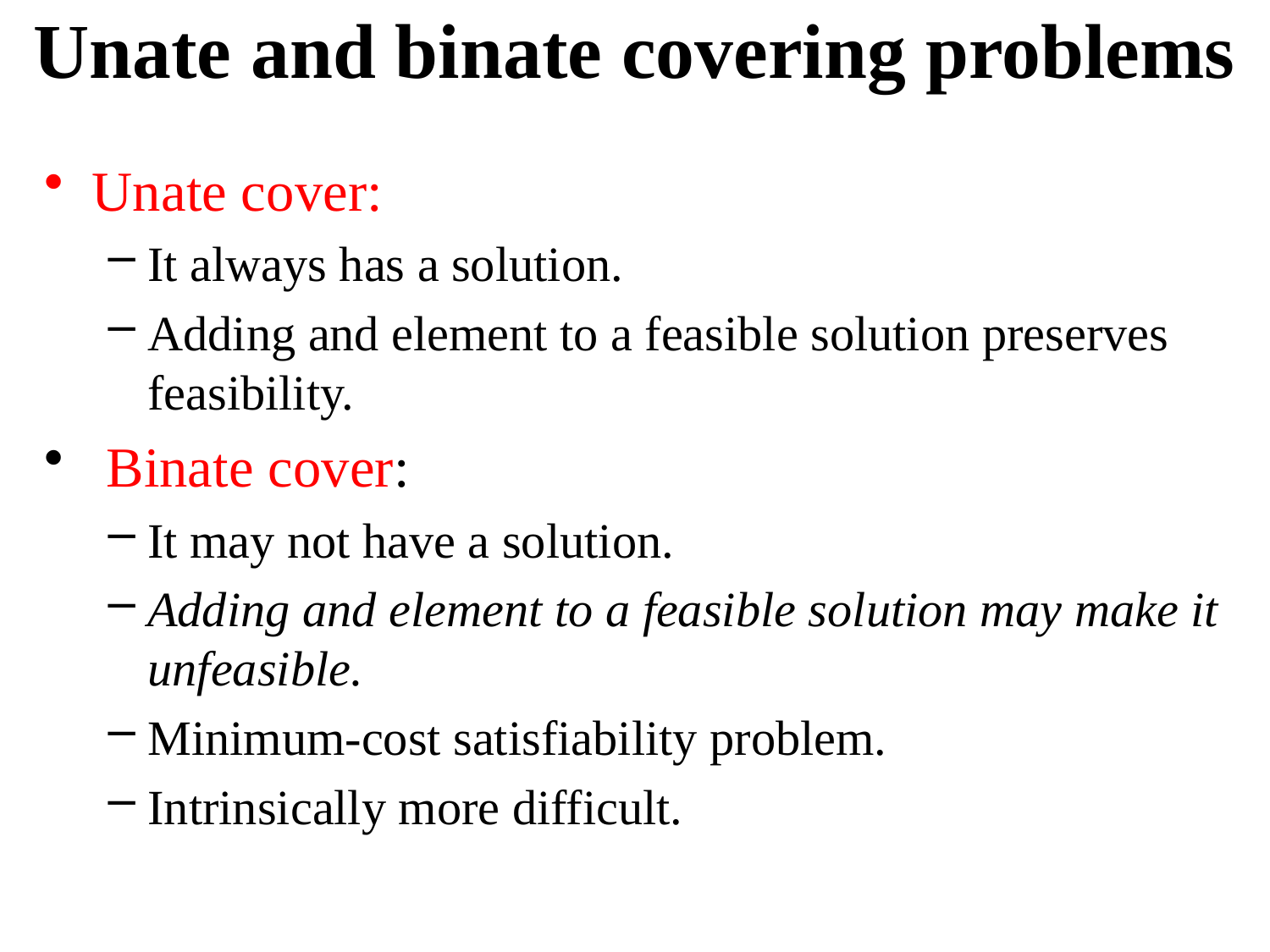

# Unate and binate covering problems
Unate cover:
It always has a solution.
Adding and element to a feasible solution preserves feasibility.
 Binate cover:
It may not have a solution.
Adding and element to a feasible solution may make it unfeasible.
Minimum-cost satisfiability problem.
Intrinsically more difficult.